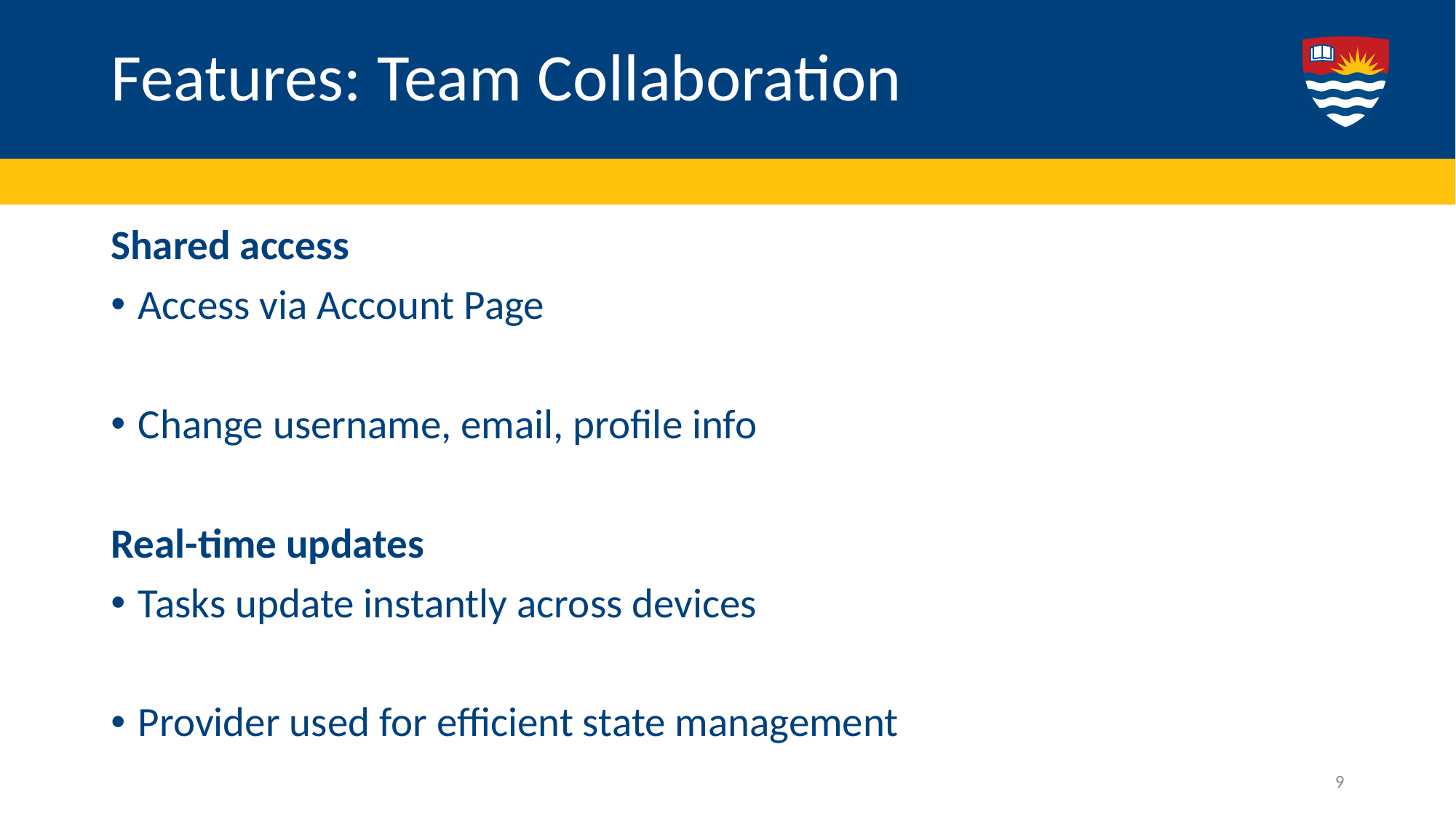

# Features: Team Collaboration
Shared access
Access via Account Page

Change username, email, profile info

Real-time updates
Tasks update instantly across devices

Provider used for efficient state management
9